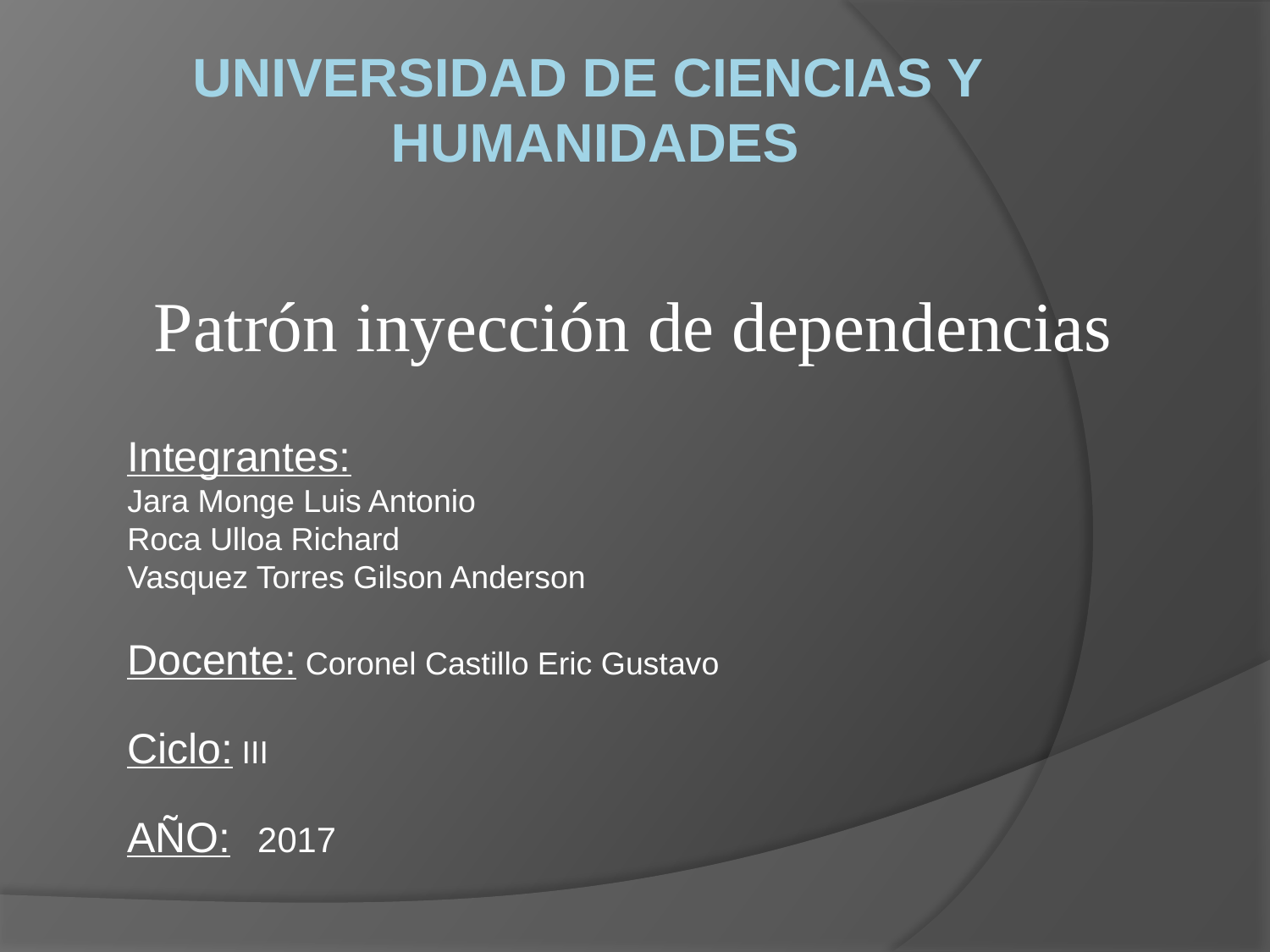

# Universidad de ciencias y  humanidades
Patrón inyección de dependencias
Integrantes:
Jara Monge Luis Antonio
Roca Ulloa Richard
Vasquez Torres Gilson Anderson

Docente: Coronel Castillo Eric Gustavo

Ciclo: III

AÑO:   2017